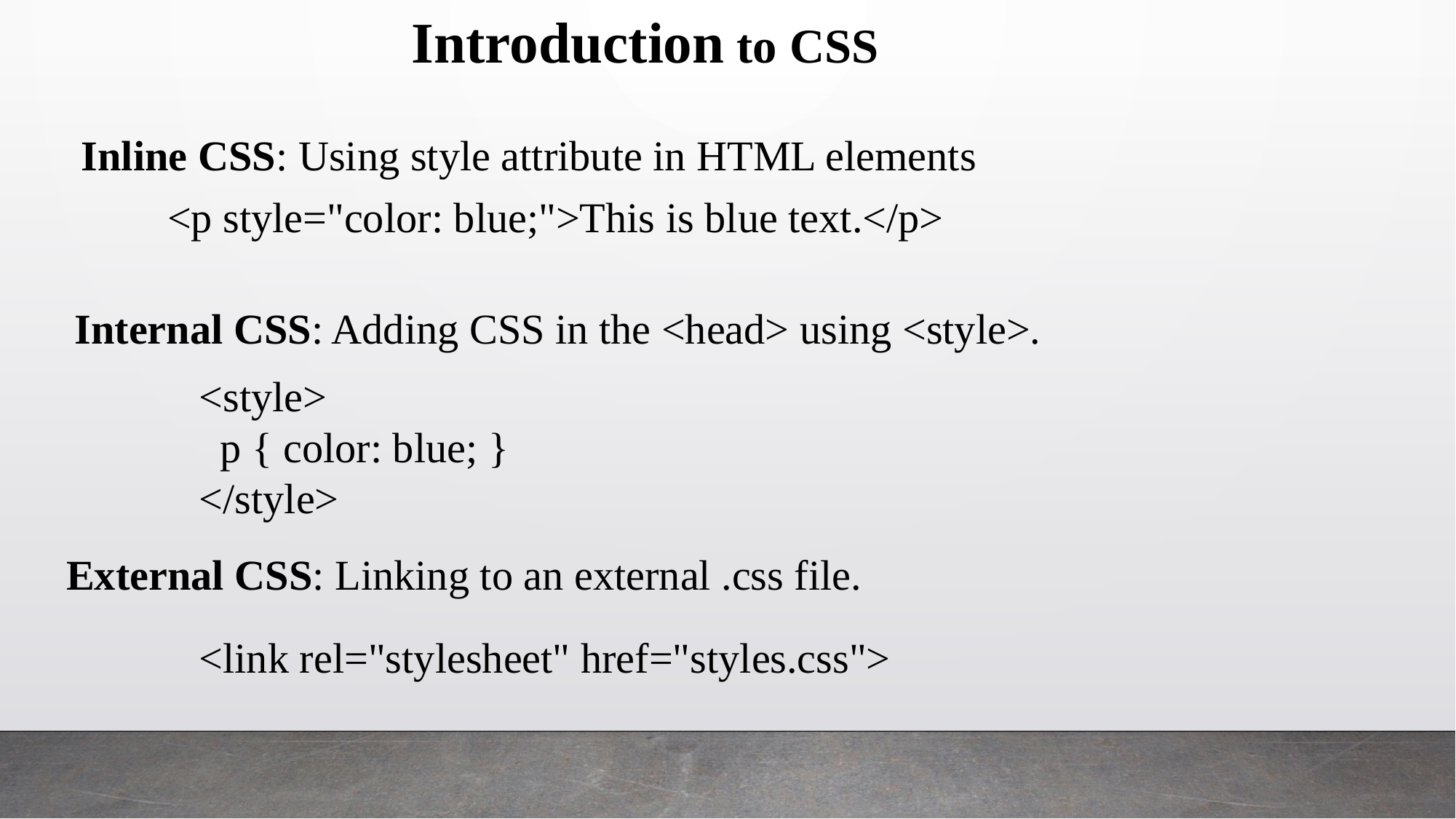

Introduction to CSS
 Inline CSS: Using style attribute in HTML elements
<p style="color: blue;">This is blue text.</p>
 Internal CSS: Adding CSS in the <head> using <style>.

<style>
  p { color: blue; }
</style>
External CSS: Linking to an external .css file.
<link rel="stylesheet" href="styles.css">